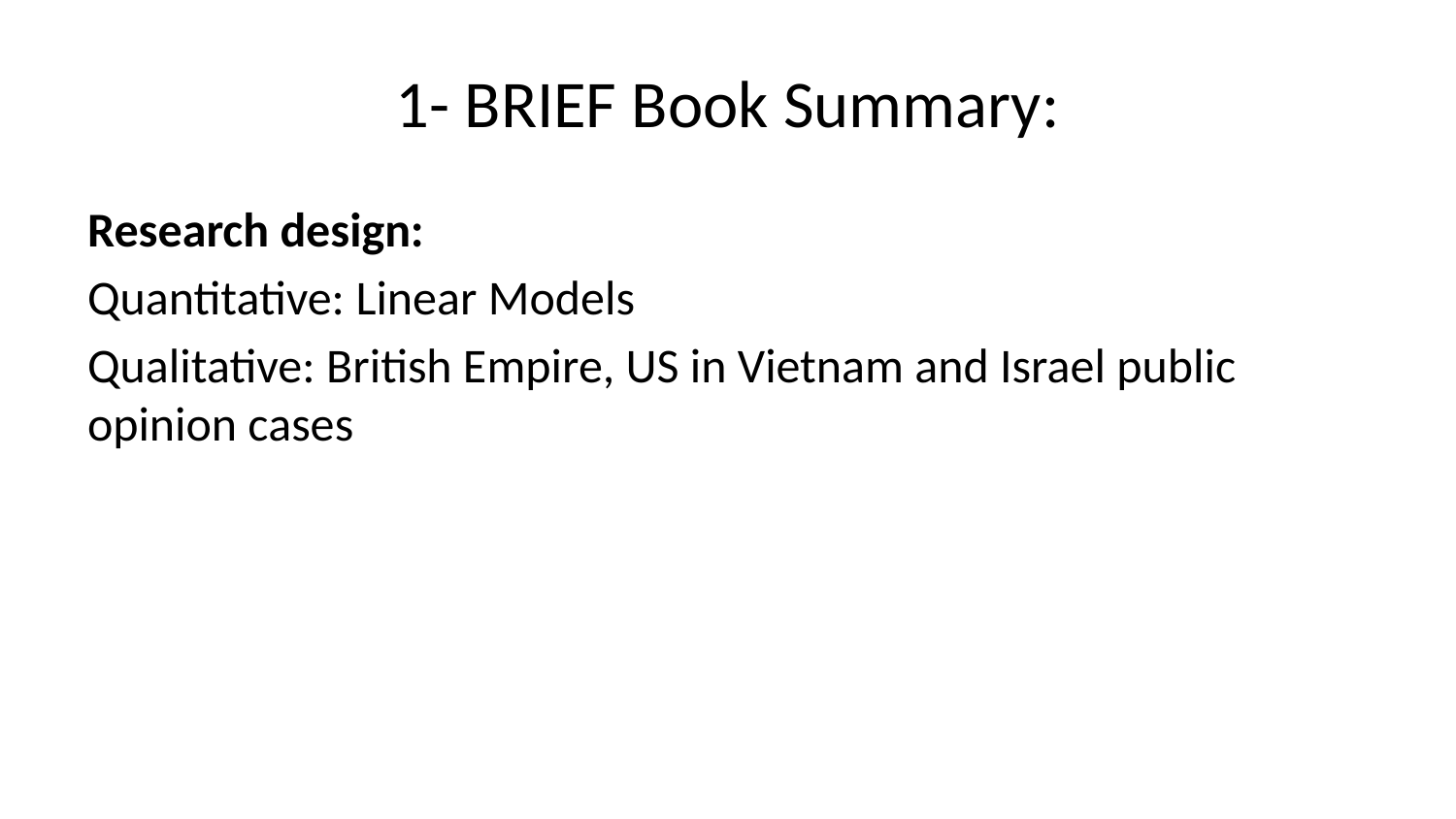

# 1- BRIEF Book Summary:
Research design:
Quantitative: Linear Models
Qualitative: British Empire, US in Vietnam and Israel public opinion cases